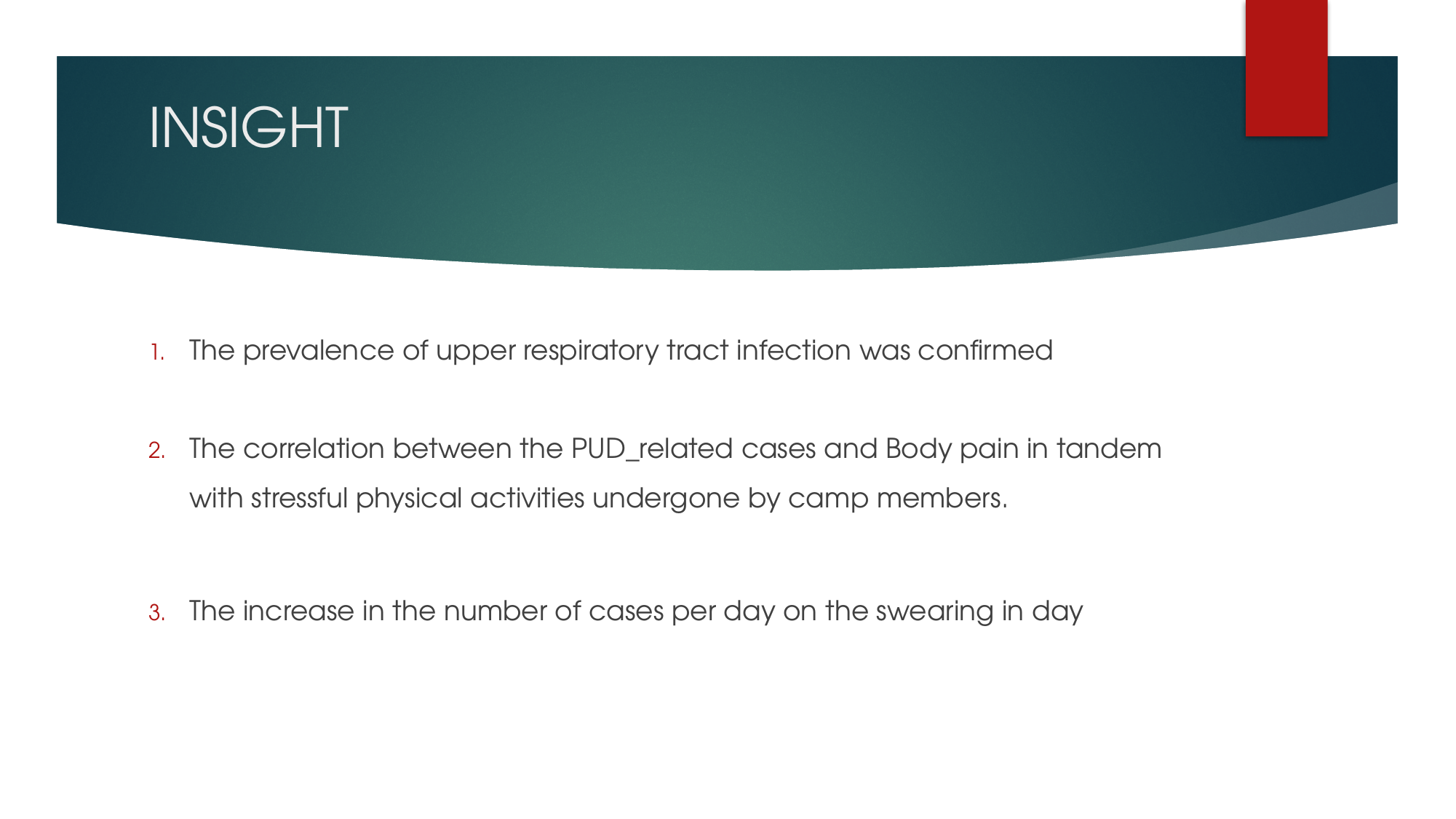

# INSIGHT
The prevalence of upper respiratory tract infection was confirmed

The correlation between the PUD_related cases and Body pain in tandem with stressful physical activities undergone by camp members.

The increase in the number of cases per day on the swearing in day